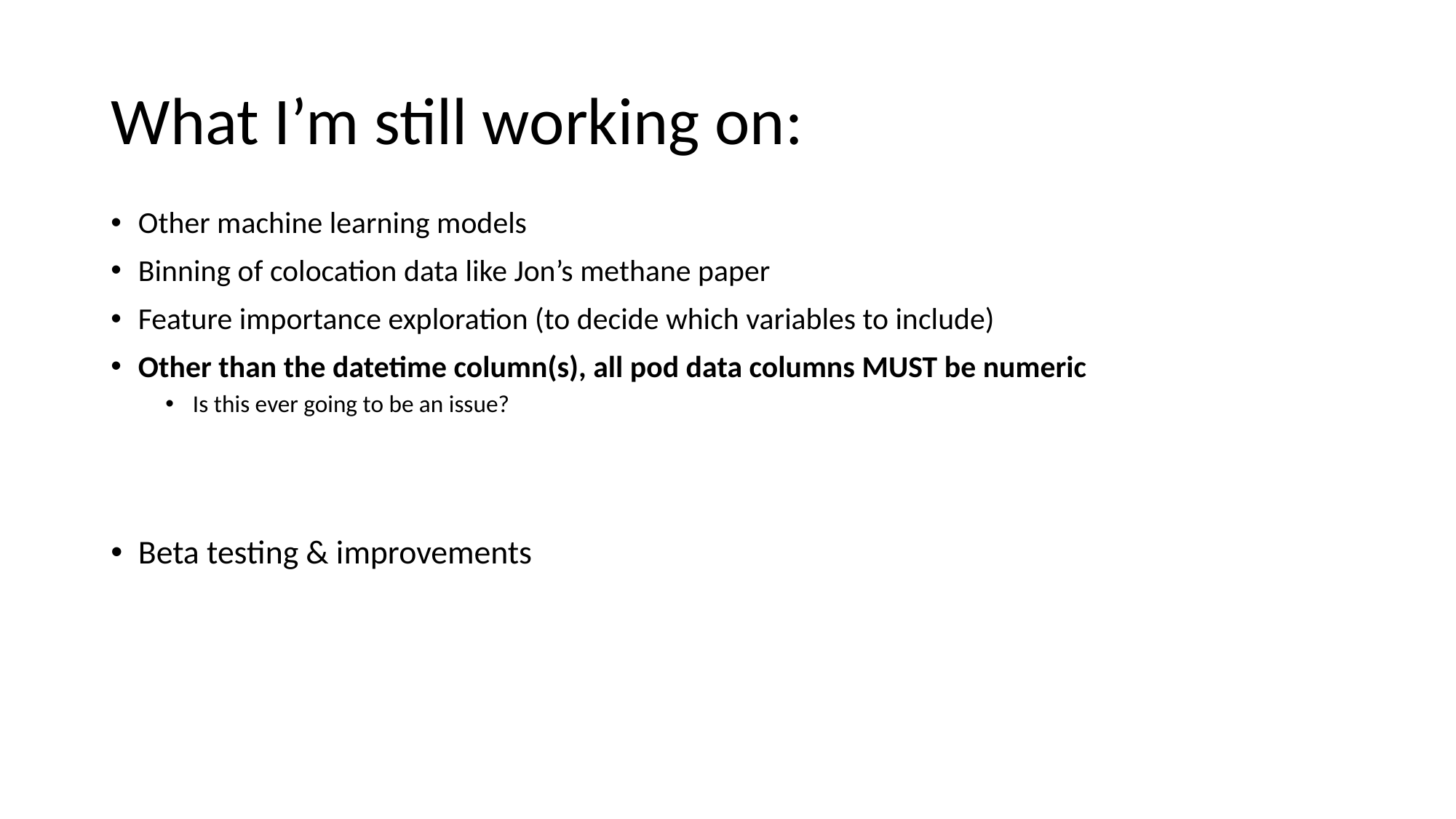

# What I’m still working on:
Other machine learning models
Binning of colocation data like Jon’s methane paper
Feature importance exploration (to decide which variables to include)
Other than the datetime column(s), all pod data columns MUST be numeric
Is this ever going to be an issue?

Beta testing & improvements